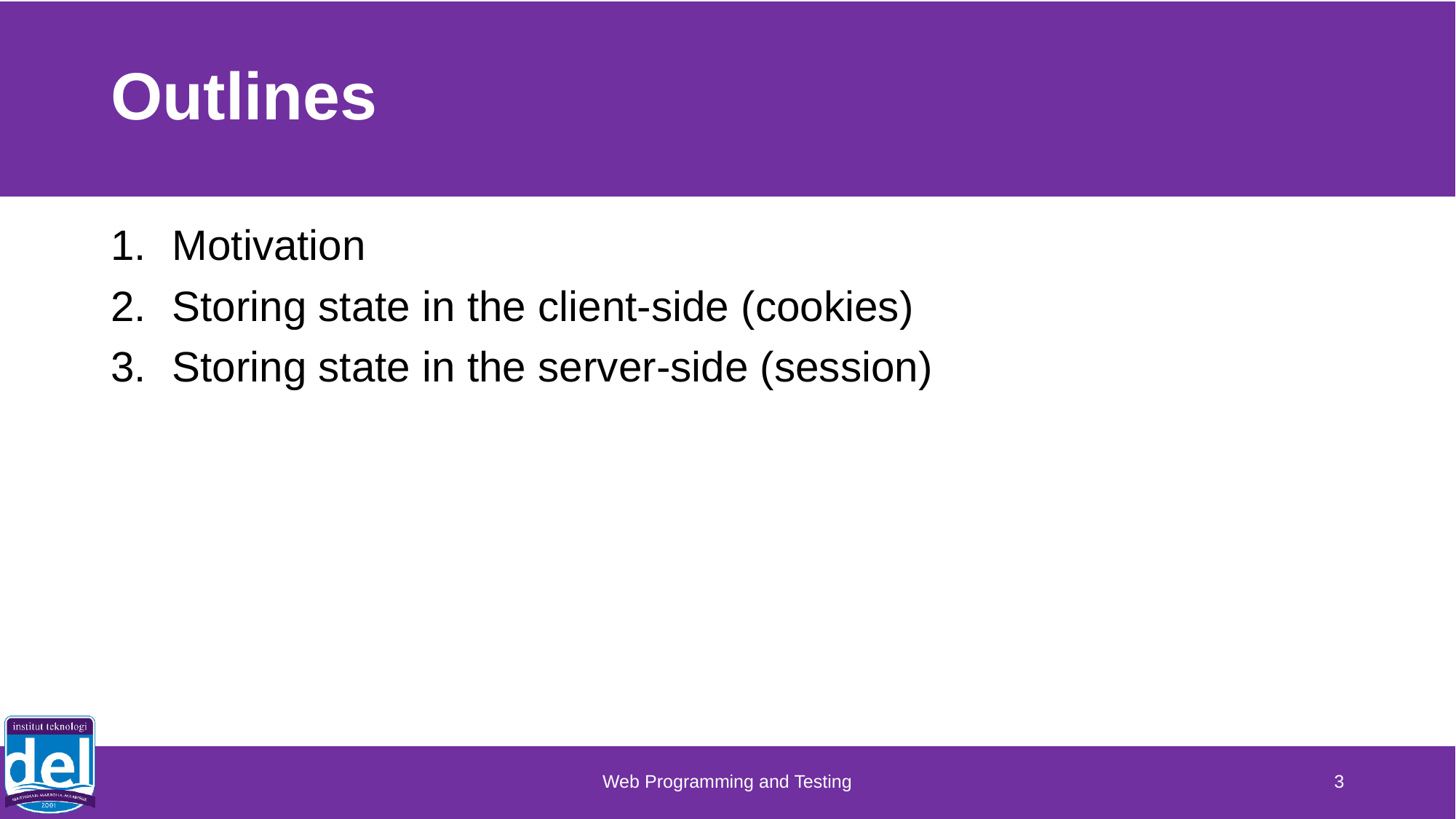

# Outlines
Motivation
Storing state in the client-side (cookies)
Storing state in the server-side (session)

Web Programming and Testing
3